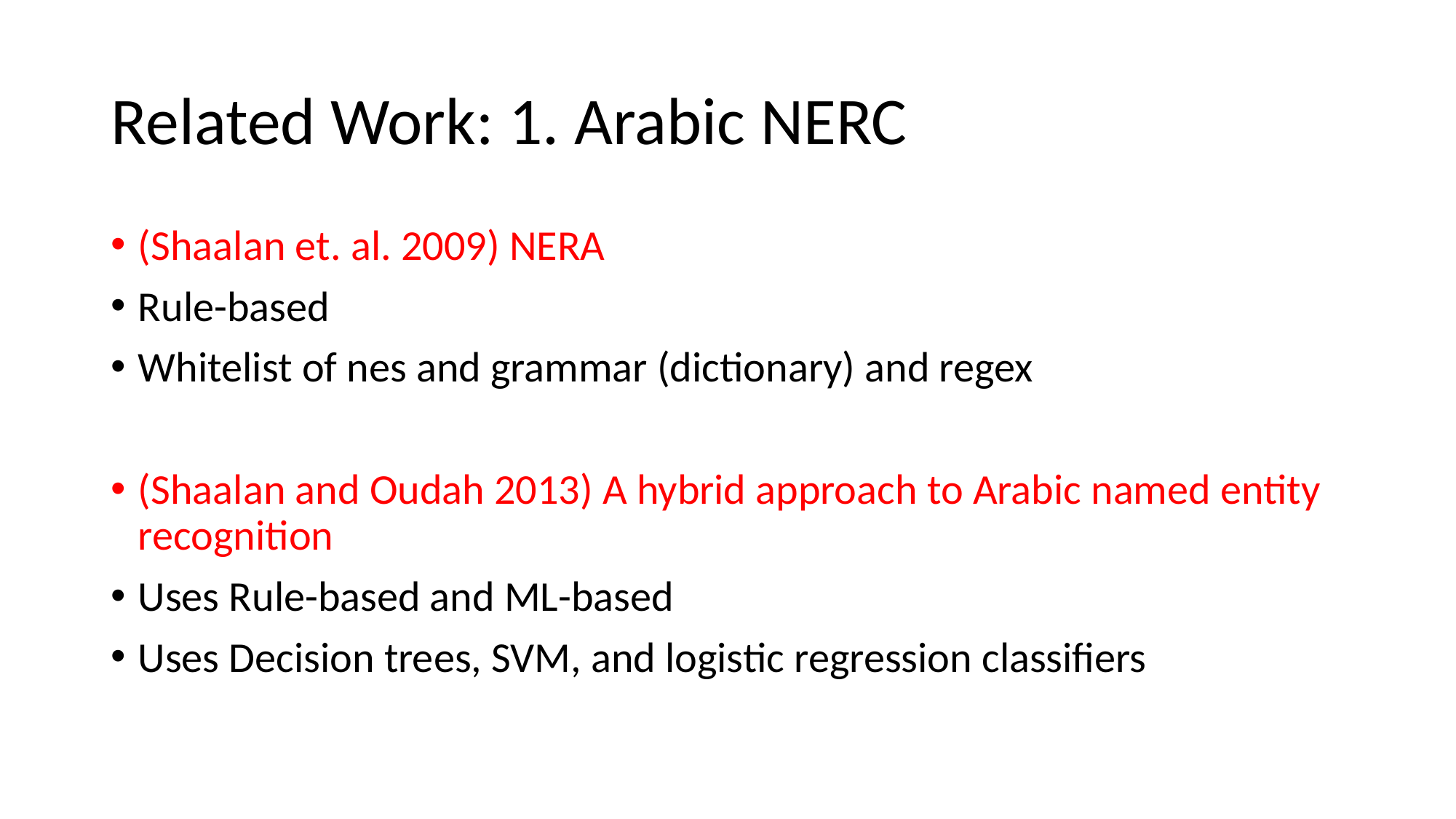

# Related Work: 1. Arabic NERC
(Shaalan et. al. 2009) NERA
Rule-based
Whitelist of nes and grammar (dictionary) and regex

(Shaalan and Oudah 2013) A hybrid approach to Arabic named entity recognition
Uses Rule-based and ML-based
Uses Decision trees, SVM, and logistic regression classifiers